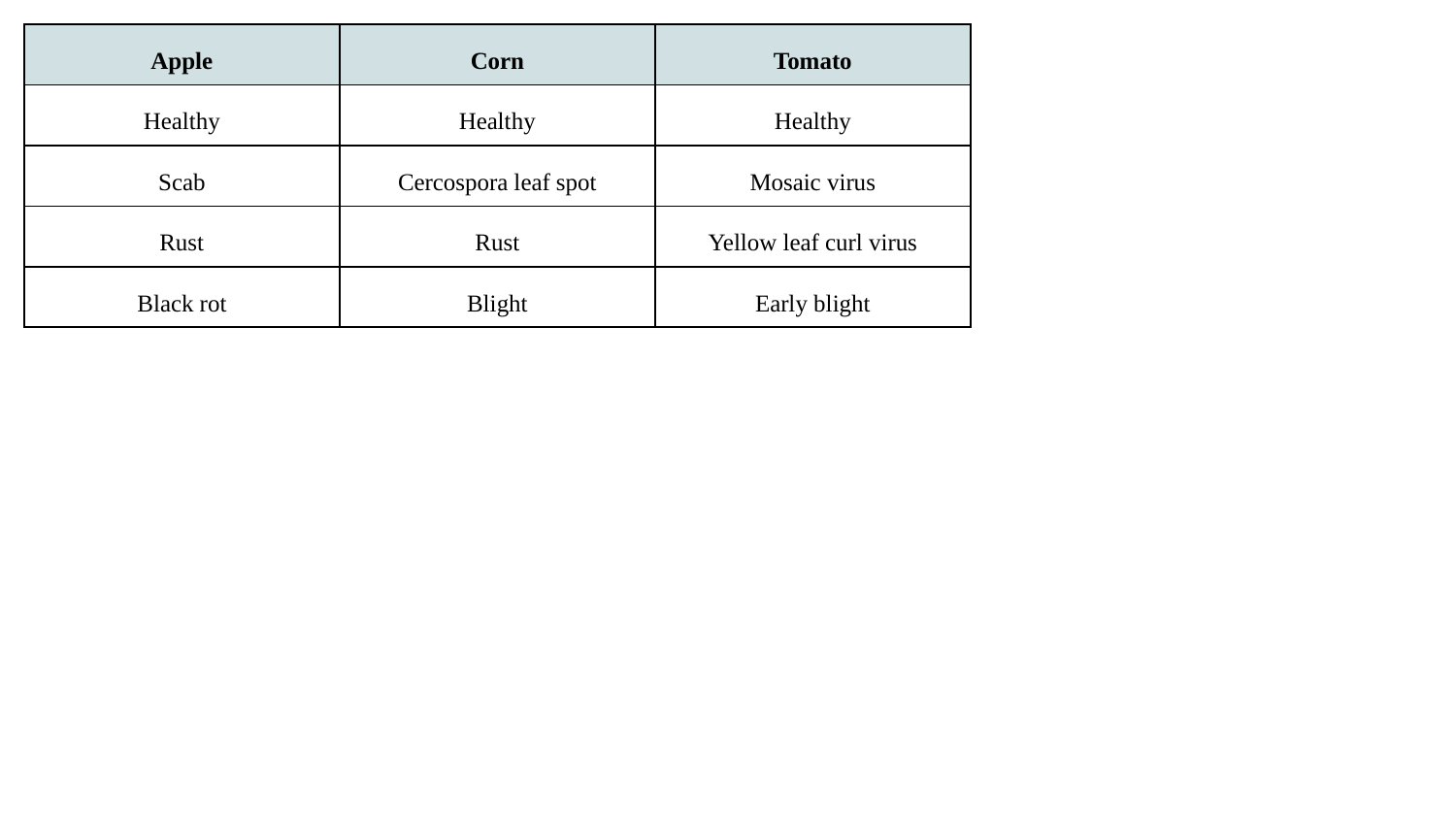

| Apple | Corn | Tomato |
| --- | --- | --- |
| Healthy | Healthy | Healthy |
| Scab | Cercospora leaf spot | Mosaic virus |
| Rust | Rust | Yellow leaf curl virus |
| Black rot | Blight | Early blight |